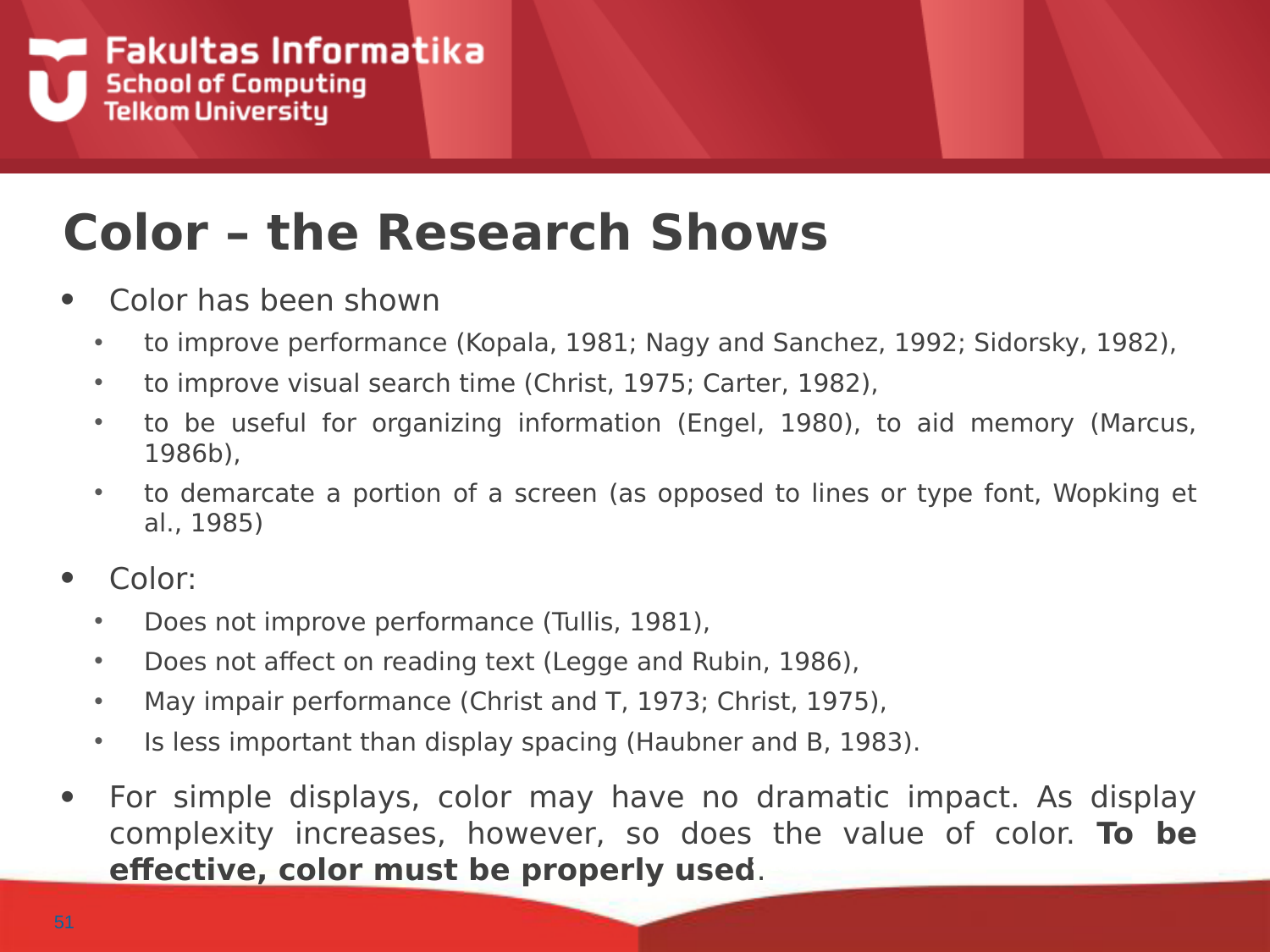

# Color – the Research Shows
Color has been shown
to improve performance (Kopala, 1981; Nagy and Sanchez, 1992; Sidorsky, 1982),
to improve visual search time (Christ, 1975; Carter, 1982),
to be useful for organizing information (Engel, 1980), to aid memory (Marcus, 1986b),
to demarcate a portion of a screen (as opposed to lines or type font, Wopking et al., 1985)
Color:
Does not improve performance (Tullis, 1981),
Does not affect on reading text (Legge and Rubin, 1986),
May impair performance (Christ and T, 1973; Christ, 1975),
Is less important than display spacing (Haubner and B, 1983).
For simple displays, color may have no dramatic impact. As display complexity increases, however, so does the value of color. To be effective, color must be properly used.
8/13/2020
51